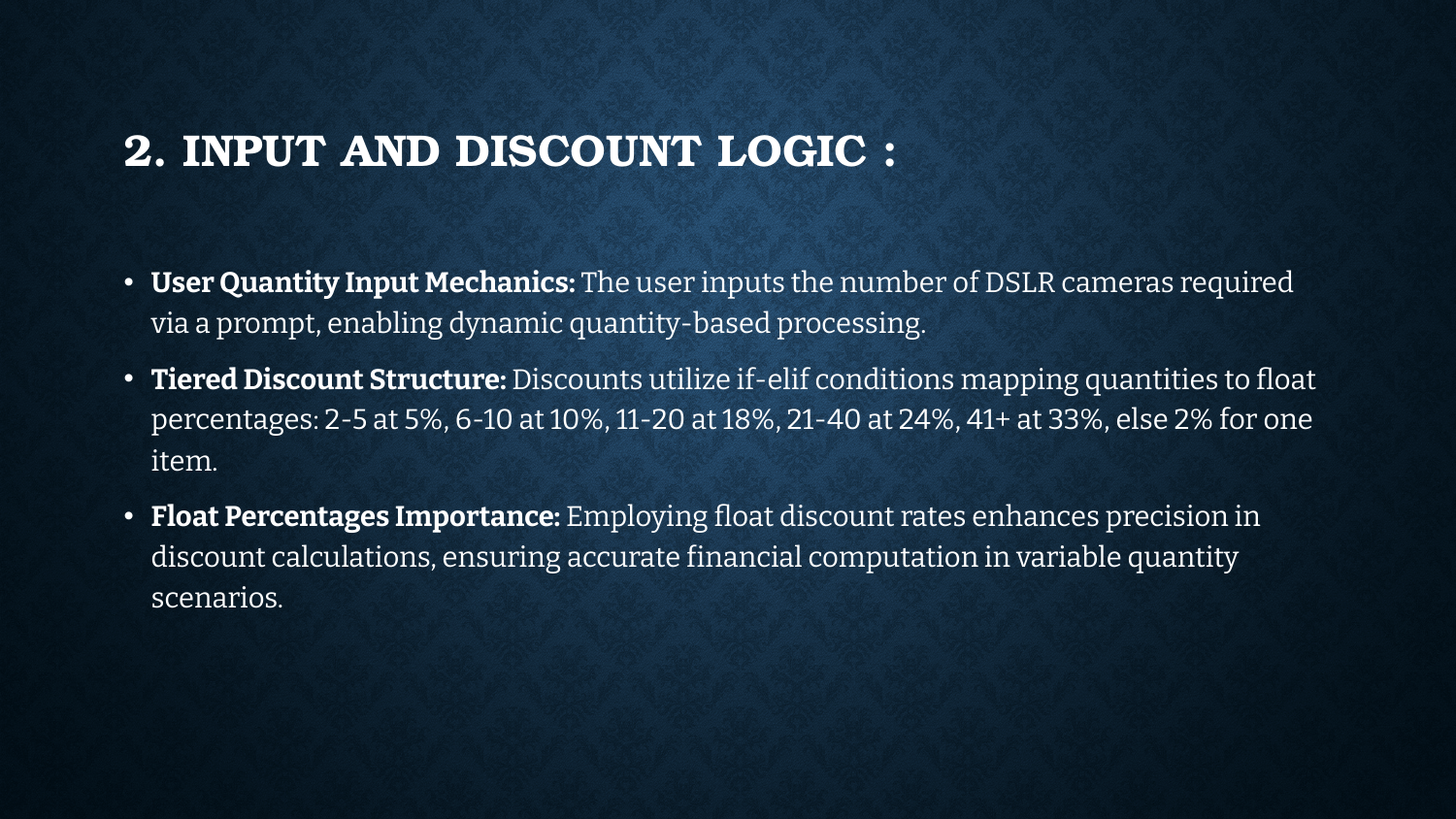

# 2. Input and Discount Logic :
User Quantity Input Mechanics: The user inputs the number of DSLR cameras required via a prompt, enabling dynamic quantity-based processing.
Tiered Discount Structure: Discounts utilize if-elif conditions mapping quantities to float percentages: 2-5 at 5%, 6-10 at 10%, 11-20 at 18%, 21-40 at 24%, 41+ at 33%, else 2% for one item.
Float Percentages Importance: Employing float discount rates enhances precision in discount calculations, ensuring accurate financial computation in variable quantity scenarios.